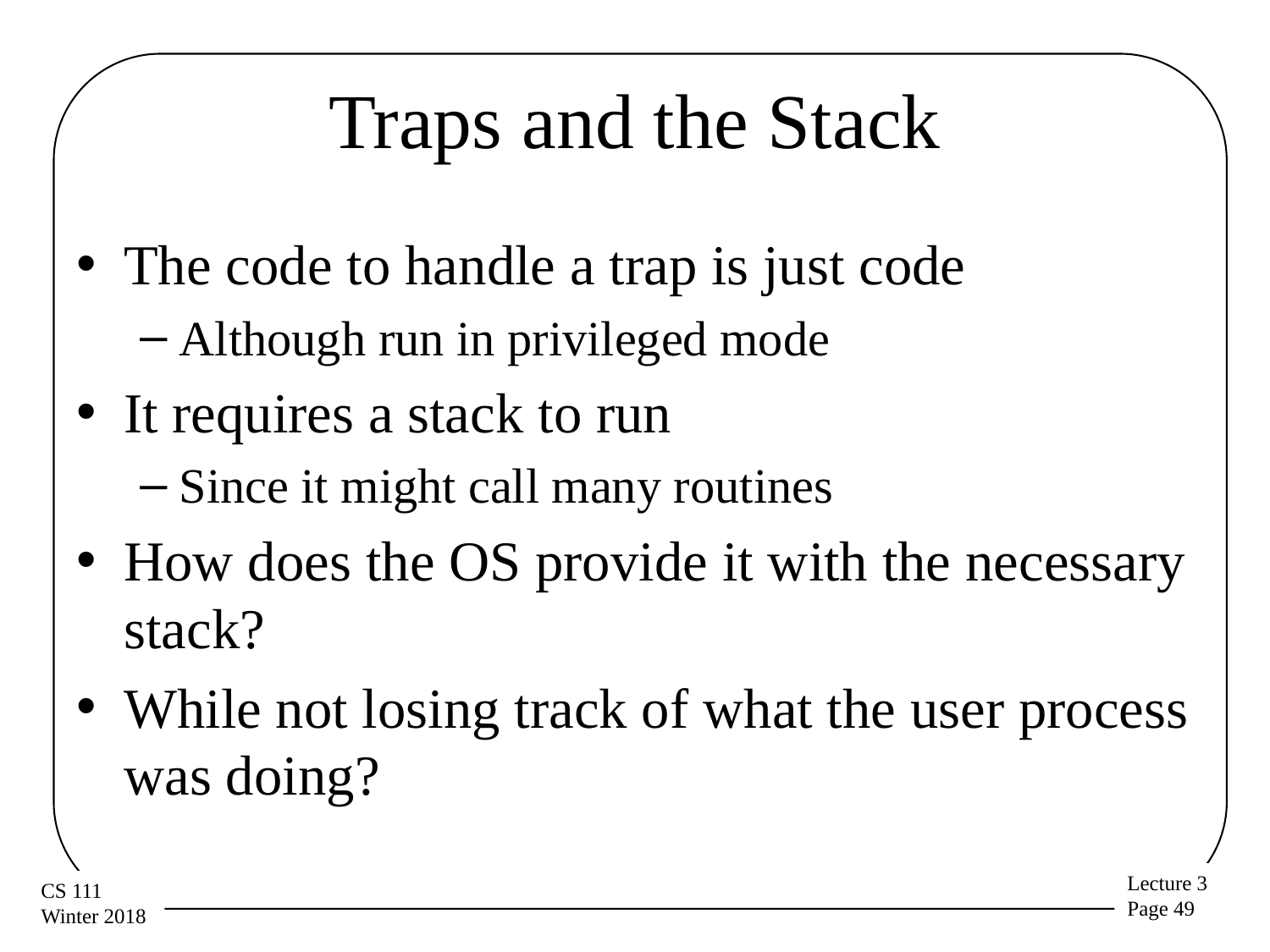

# Traps and the Stack
The code to handle a trap is just code
Although run in privileged mode
It requires a stack to run
Since it might call many routines
How does the OS provide it with the necessary stack?
While not losing track of what the user process was doing?